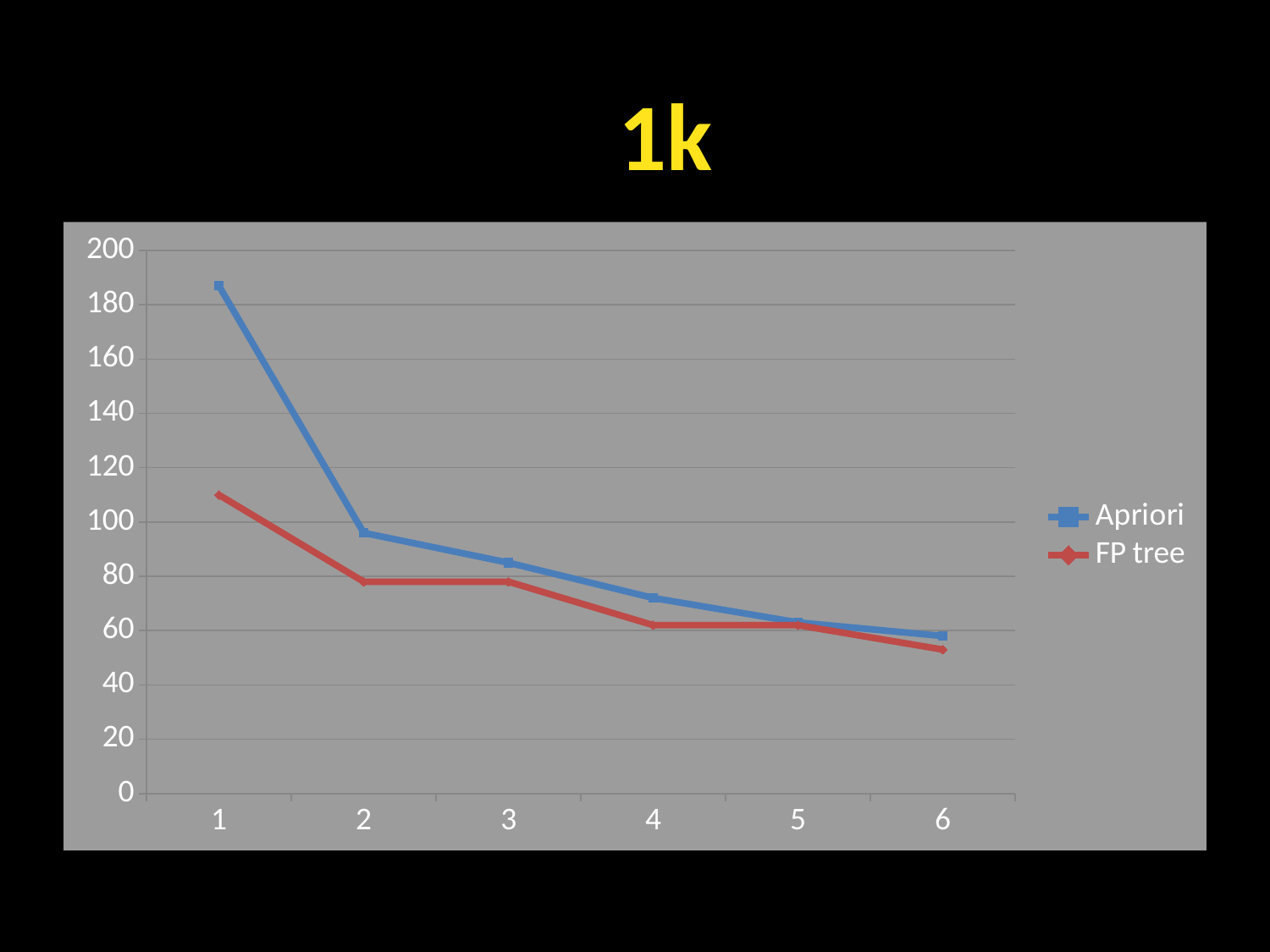

#
1k

### Chart

| Category | Apriori | FP tree |
|---|---|---|
| 1 | 187.0 | 110.0 |
| 2 | 96.0 | 78.0 |
| 3 | 85.0 | 78.0 |
| 4 | 72.0 | 62.0 |
| 5 | 63.0 | 62.0 |
| 6 | 58.0 | 53.0 |